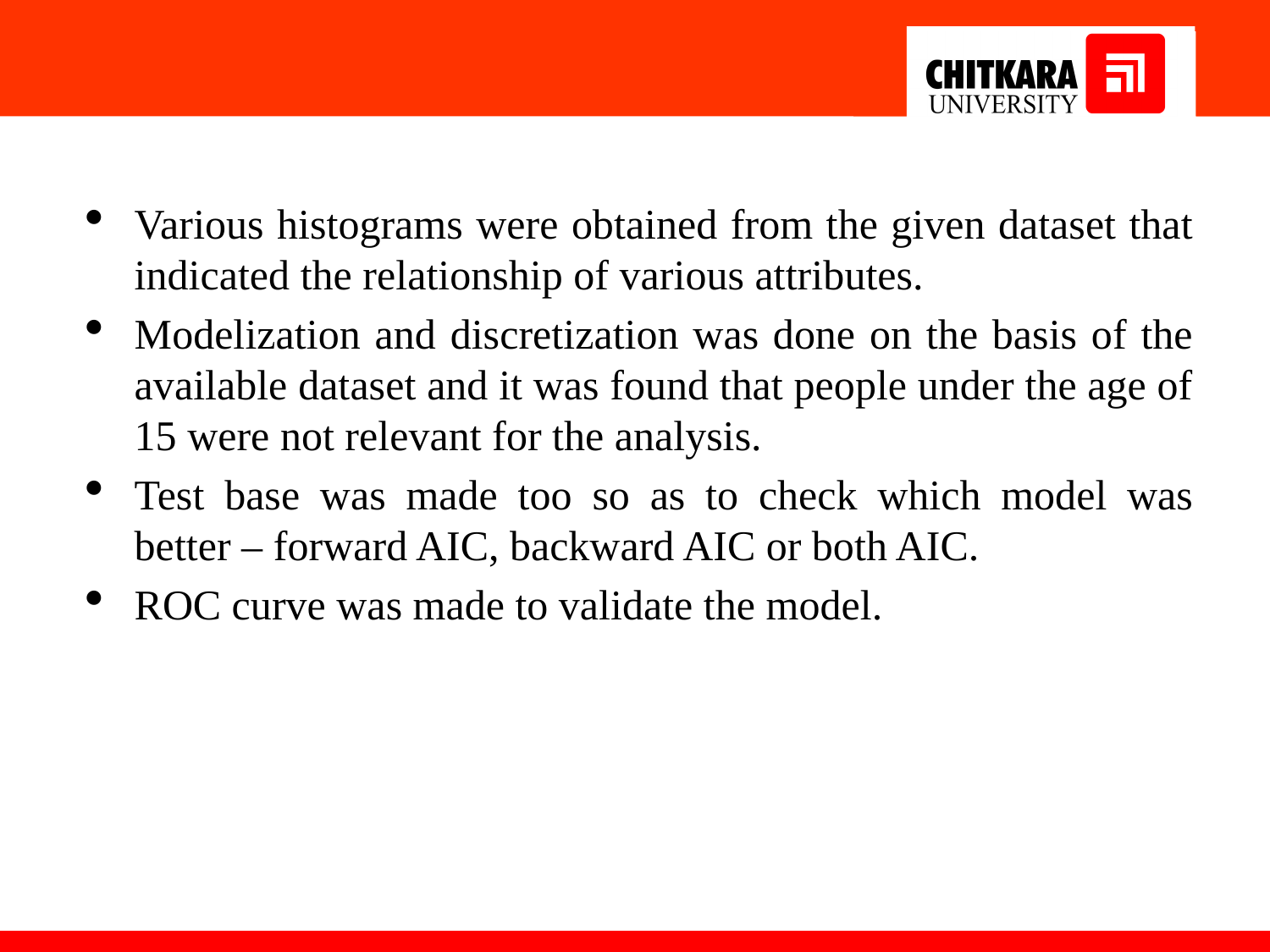

Various histograms were obtained from the given dataset that indicated the relationship of various attributes.
Modelization and discretization was done on the basis of the available dataset and it was found that people under the age of 15 were not relevant for the analysis.
Test base was made too so as to check which model was better – forward AIC, backward AIC or both AIC.
ROC curve was made to validate the model.